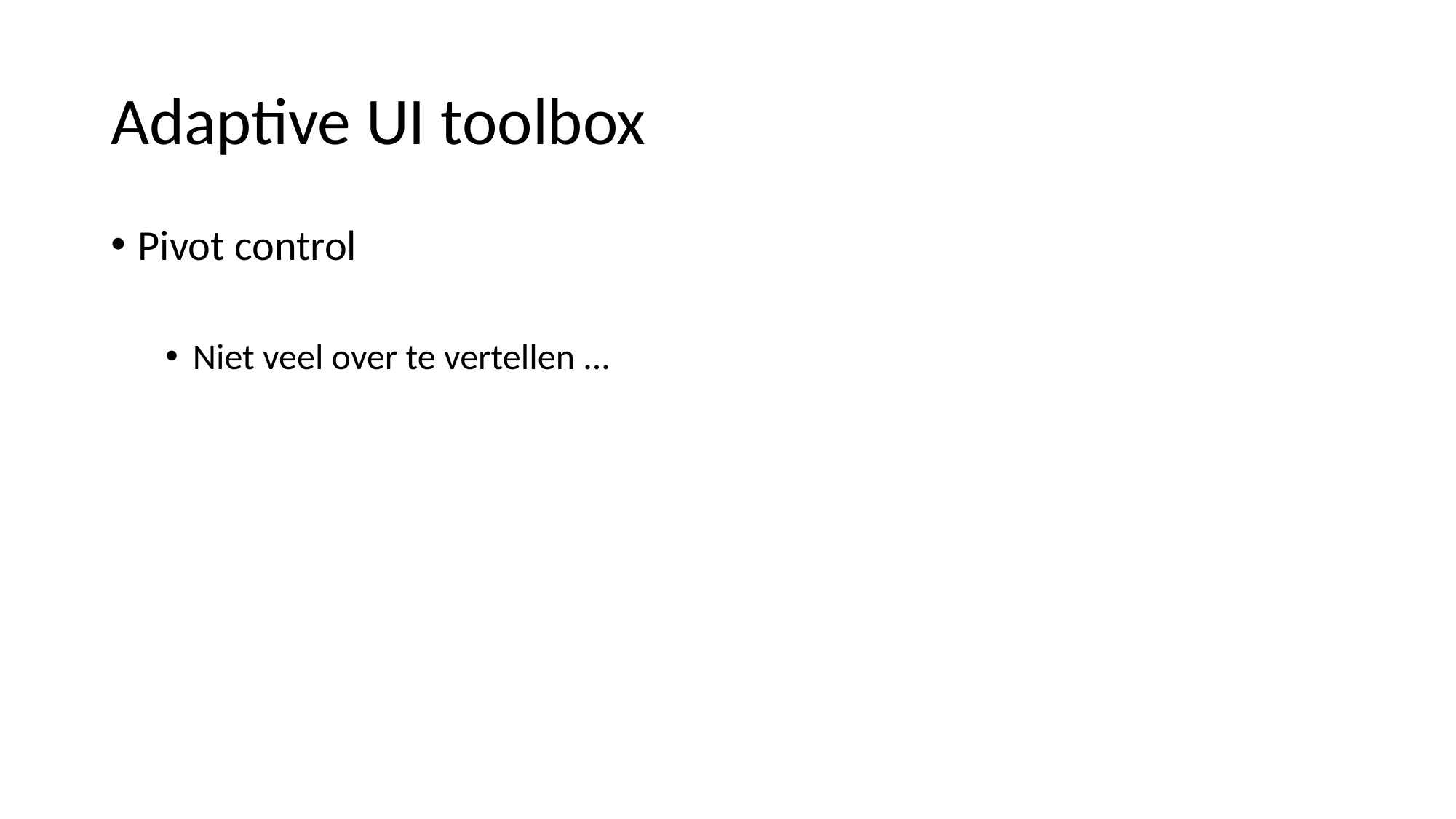

# Adaptive UI toolbox
Pivot control

Niet veel over te vertellen ...